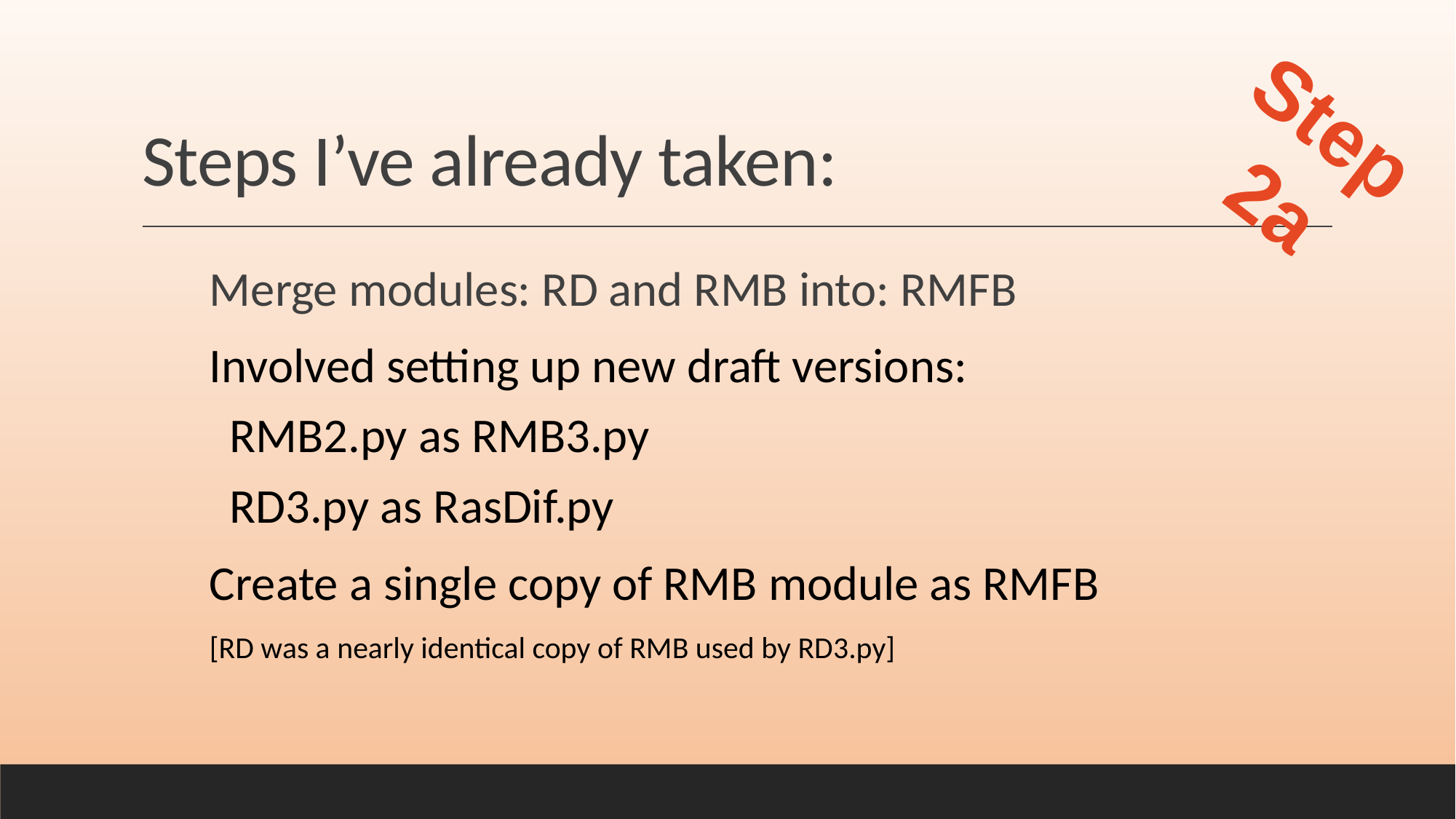

# Steps I’ve already taken:
Step 2a
Merge modules: RD and RMB into: RMFB
Involved setting up new draft versions:
RMB2.py as RMB3.py
RD3.py as RasDif.py
Create a single copy of RMB module as RMFB
[RD was a nearly identical copy of RMB used by RD3.py]